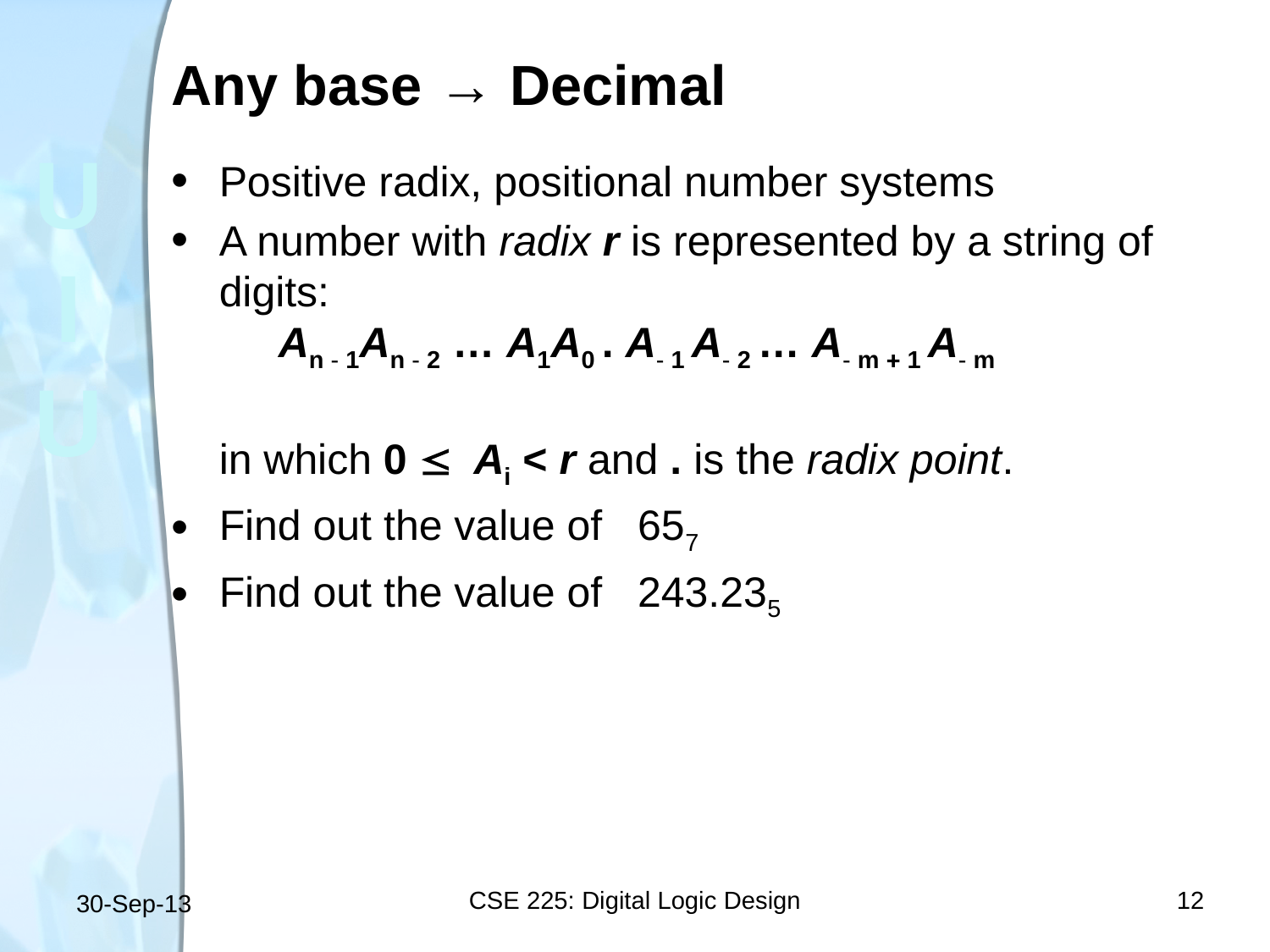

# Any base → Decimal
Positive radix, positional number systems
A number with radix r is represented by a string of digits:
     An - 1An - 2 … A1A0 . A- 1 A- 2 … A- m + 1 A- m
in which 0 ≤ Ai < r and . is the radix point.
Find out the value of   657
Find out the value of   243.235

CSE 225: Digital Logic Design
12
30-Sep-13